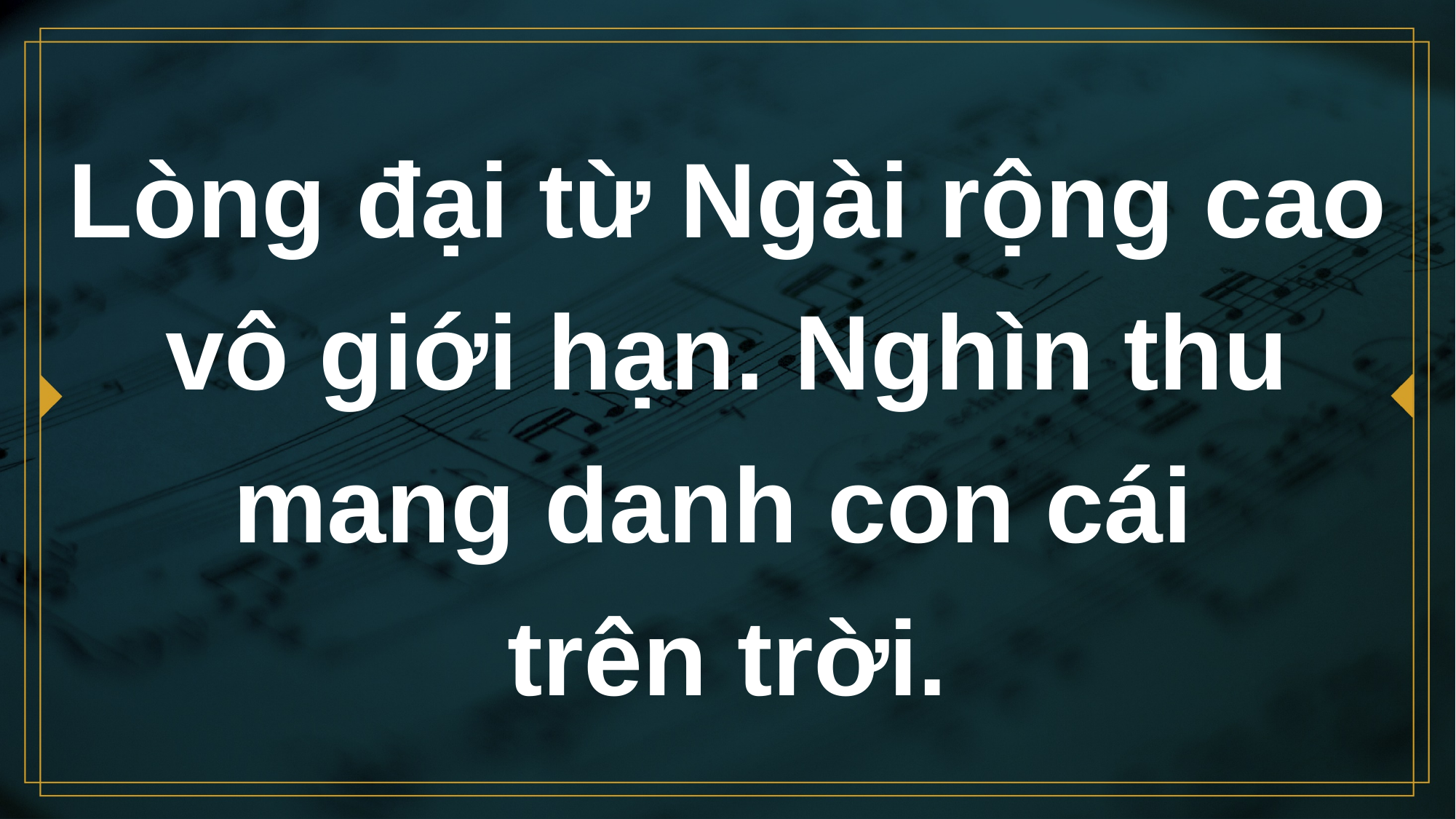

# Lòng đại từ Ngài rộng cao vô giới hạn. Nghìn thu mang danh con cái trên trời.